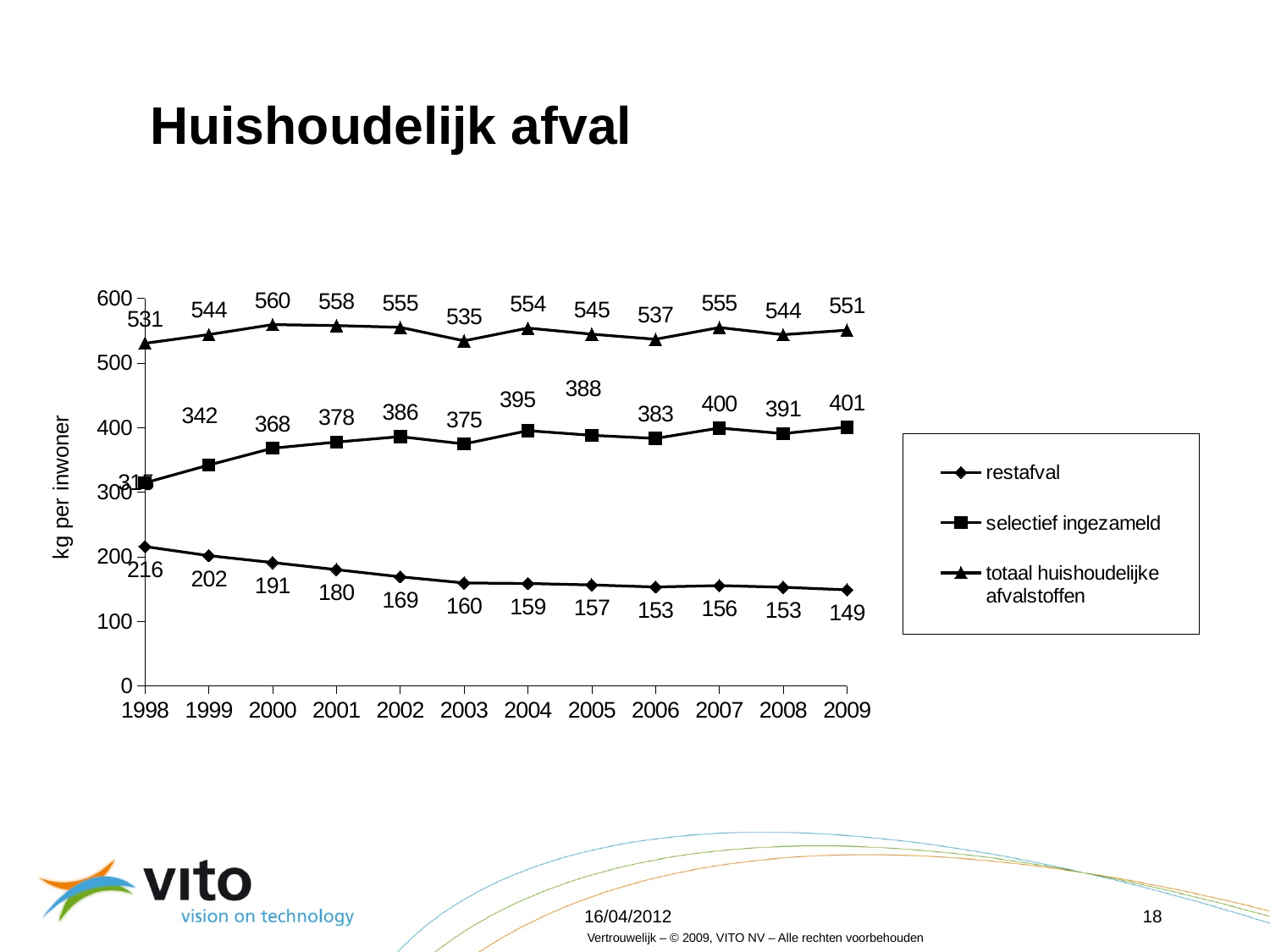

# Huishoudelijk afval

### Chart

| Category | restafval | selectief ingezameld | totaal huishoudelijke afvalstoffen |
|---|---|---|---|
| 1998 | 215.97 | 314.7 | 530.67 |
| 1999 | 201.93 | 342.27 | 544.2 |
| 2000 | 191.23999999999998 | 368.32 | 559.57 |
| 2001 | 180.3 | 377.7899999999995 | 558.09 |
| 2002 | 169.19 | 386.2199999999997 | 555.4 |
| 2003 | 159.67 | 374.87 | 534.54 |
| 2004 | 158.8 | 395.42999999999944 | 554.23 |
| 2005 | 156.56 | 388.2199999999997 | 544.7800000000005 |
| 2006 | 153.41 | 383.4799999999995 | 536.89 |
| 2007 | 155.55 | 399.53 | 555.08 |
| 2008 | 153.0 | 391.0 | 544.0 |
| 2009 | 149.0 | 401.0 | 551.0 |
16/04/2012
18